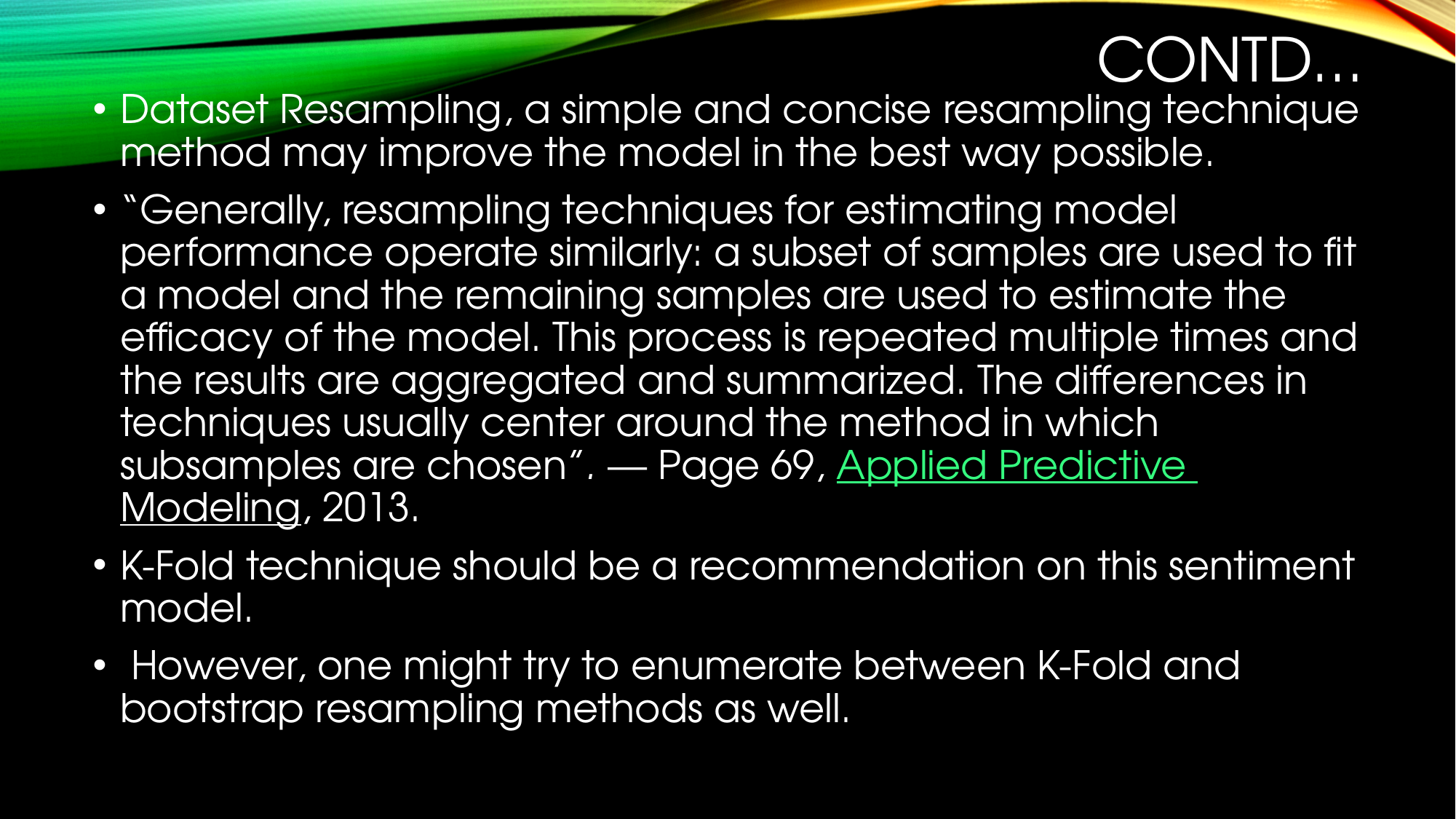

# Contd…
Dataset Resampling, a simple and concise resampling technique method may improve the model in the best way possible.
“Generally, resampling techniques for estimating model performance operate similarly: a subset of samples are used to fit a model and the remaining samples are used to estimate the efficacy of the model. This process is repeated multiple times and the results are aggregated and summarized. The differences in techniques usually center around the method in which subsamples are chosen”. — Page 69, Applied Predictive Modeling, 2013.
K-Fold technique should be a recommendation on this sentiment model.
 However, one might try to enumerate between K-Fold and bootstrap resampling methods as well.